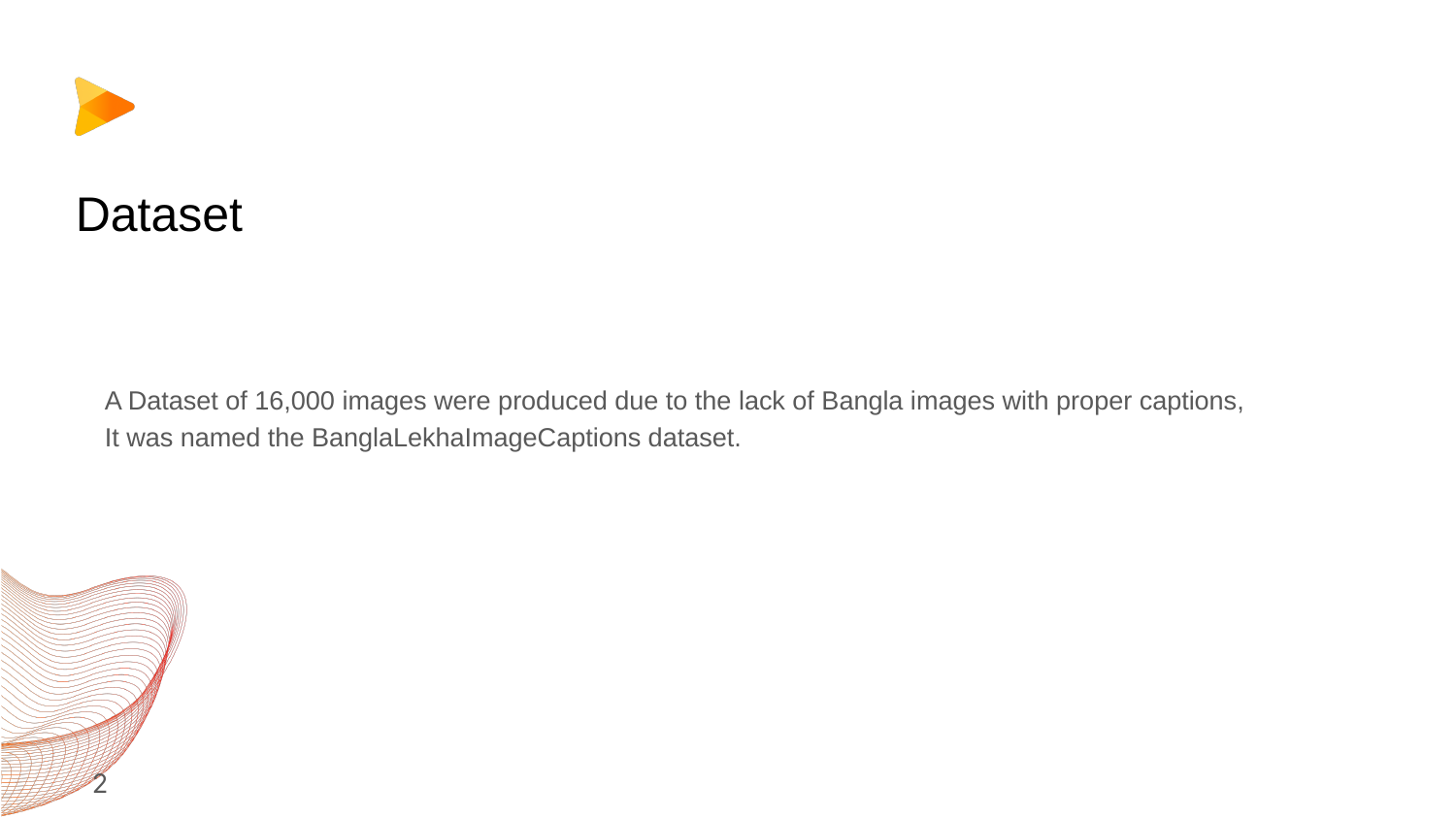

# Dataset
A Dataset of 16,000 images were produced due to the lack of Bangla images with proper captions, It was named the BanglaLekhaImageCaptions dataset.

2